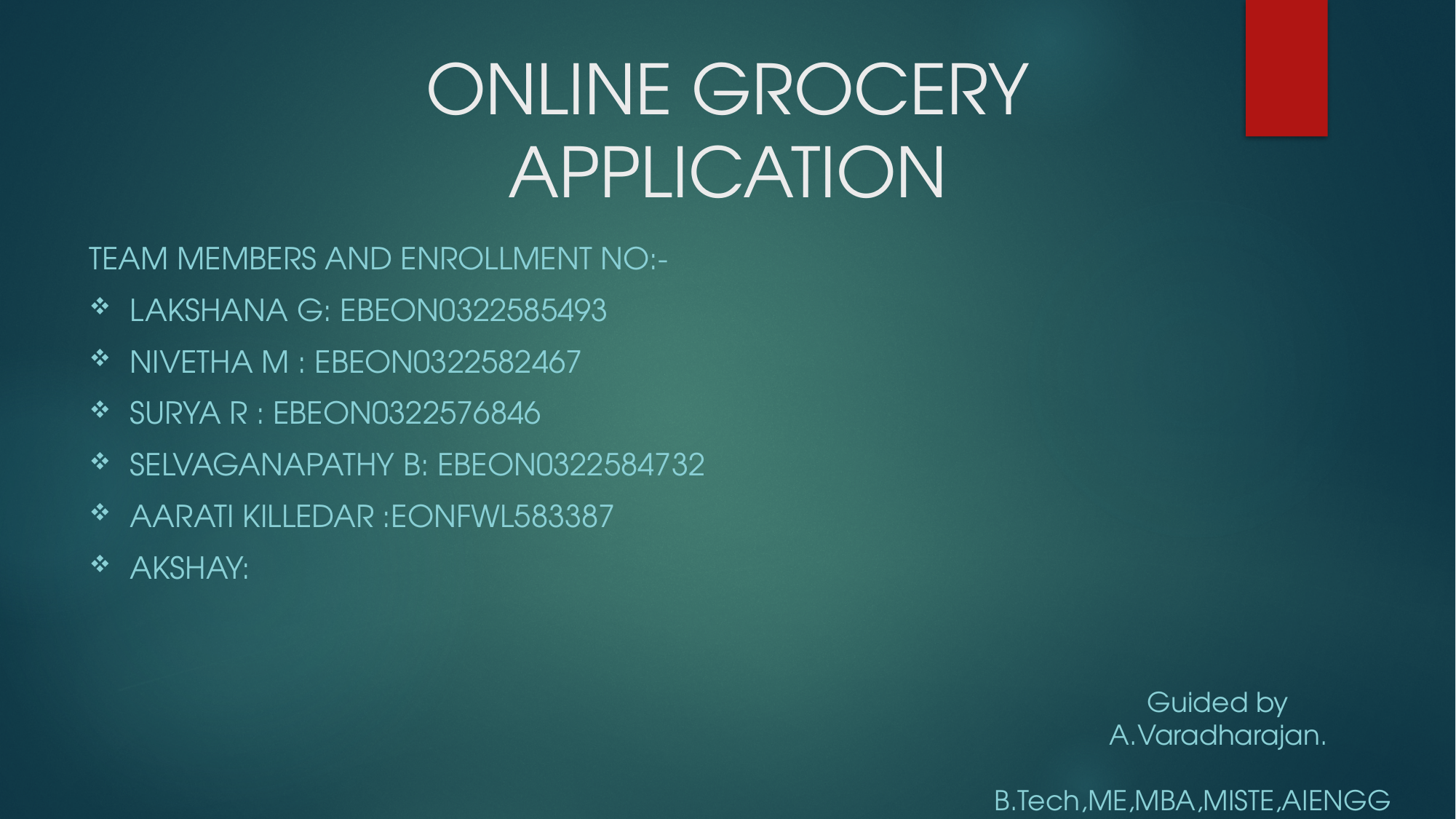

# ONLINE GROCERY APPLICATION
TEAM MEMBERS AND ENROLLMENT NO:-
LAKSHANA G: EBEON0322585493
NIVETHA M : EBEON0322582467
SURYA R : EBEON0322576846
SELVAGANAPATHY B: EBEON0322584732
AARATI KILLEDAR :EONFWL583387
AKSHAY:

                    Guided by
               A.Varadharajan.                       B.Tech,ME,MBA,MISTE,AIENGG